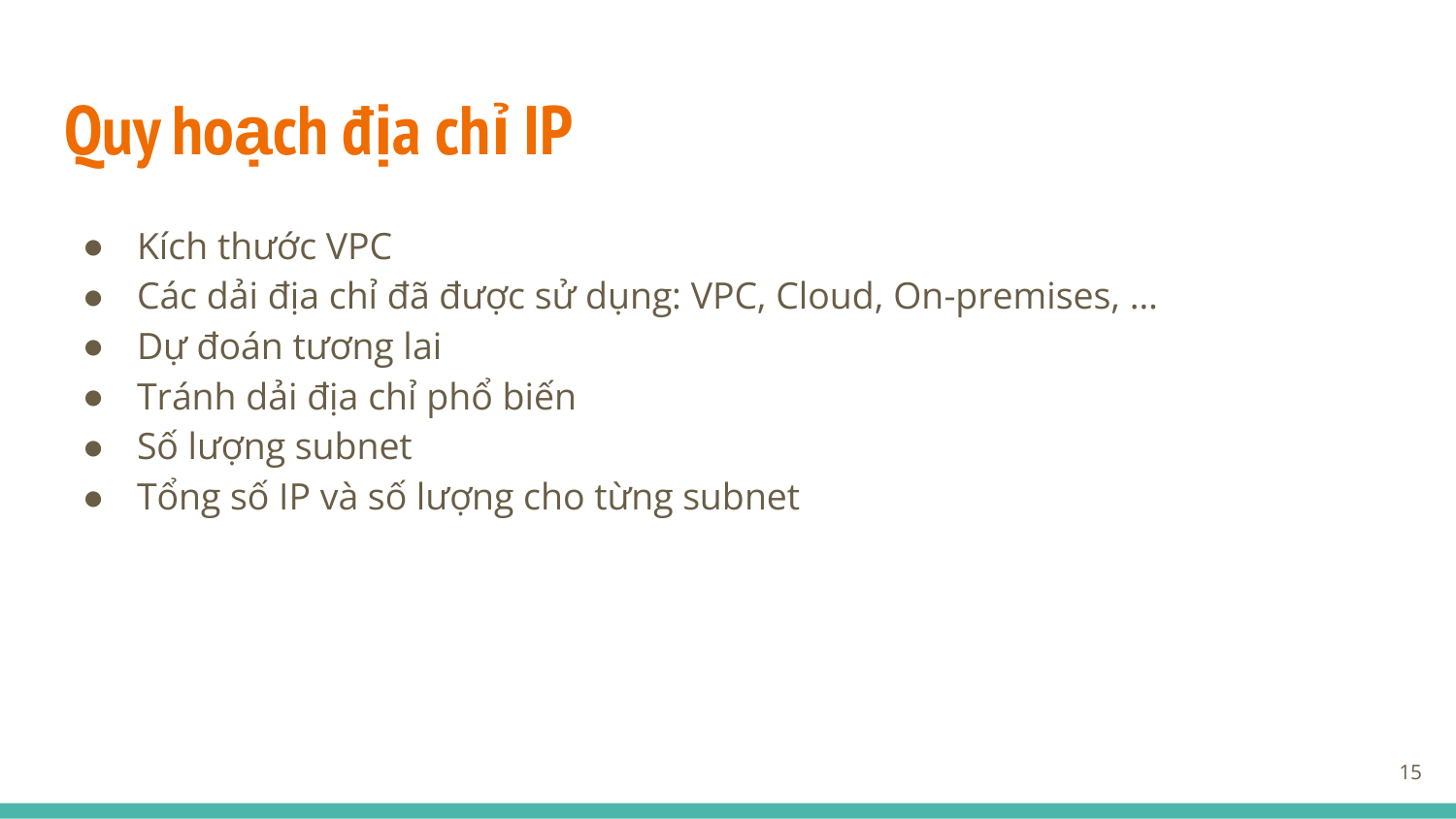

# Quy hoạch địa chỉ IP
Kích thước VPC
Các dải địa chỉ đã được sử dụng: VPC, Cloud, On-premises, …
Dự đoán tương lai
Tránh dải địa chỉ phổ biến
Số lượng subnet
Tổng số IP và số lượng cho từng subnet
15